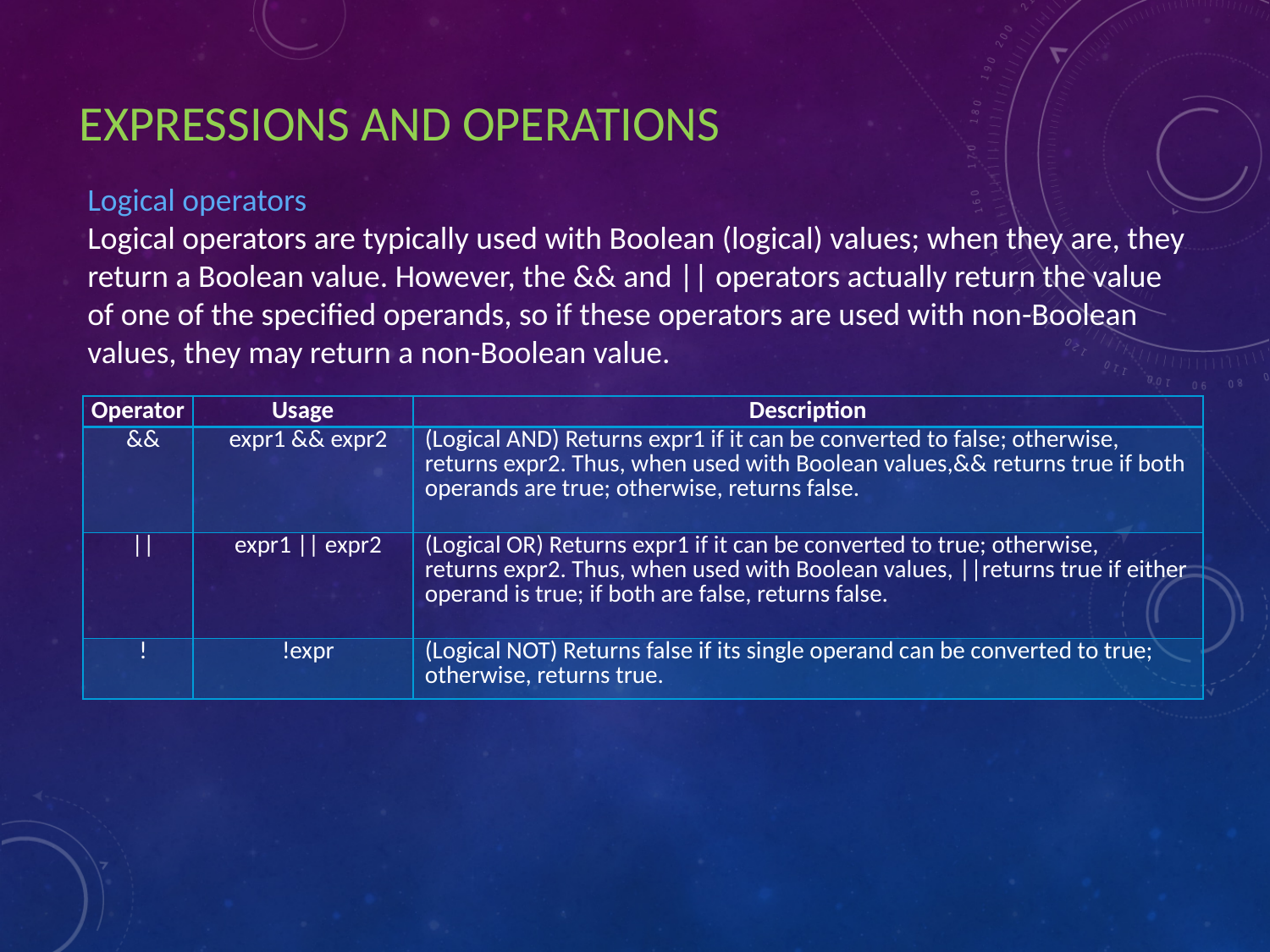

# Expressions and Operations
Logical operators
Logical operators are typically used with Boolean (logical) values; when they are, they return a Boolean value. However, the && and || operators actually return the value of one of the specified operands, so if these operators are used with non-Boolean values, they may return a non-Boolean value.

| Operator | Usage | Description |
| --- | --- | --- |
| && | expr1 && expr2 | (Logical AND) Returns expr1 if it can be converted to false; otherwise, returns expr2. Thus, when used with Boolean values,&& returns true if both operands are true; otherwise, returns false. |
| || | expr1 || expr2 | (Logical OR) Returns expr1 if it can be converted to true; otherwise, returns expr2. Thus, when used with Boolean values, ||returns true if either operand is true; if both are false, returns false. |
| ! | !expr | (Logical NOT) Returns false if its single operand can be converted to true; otherwise, returns true. |